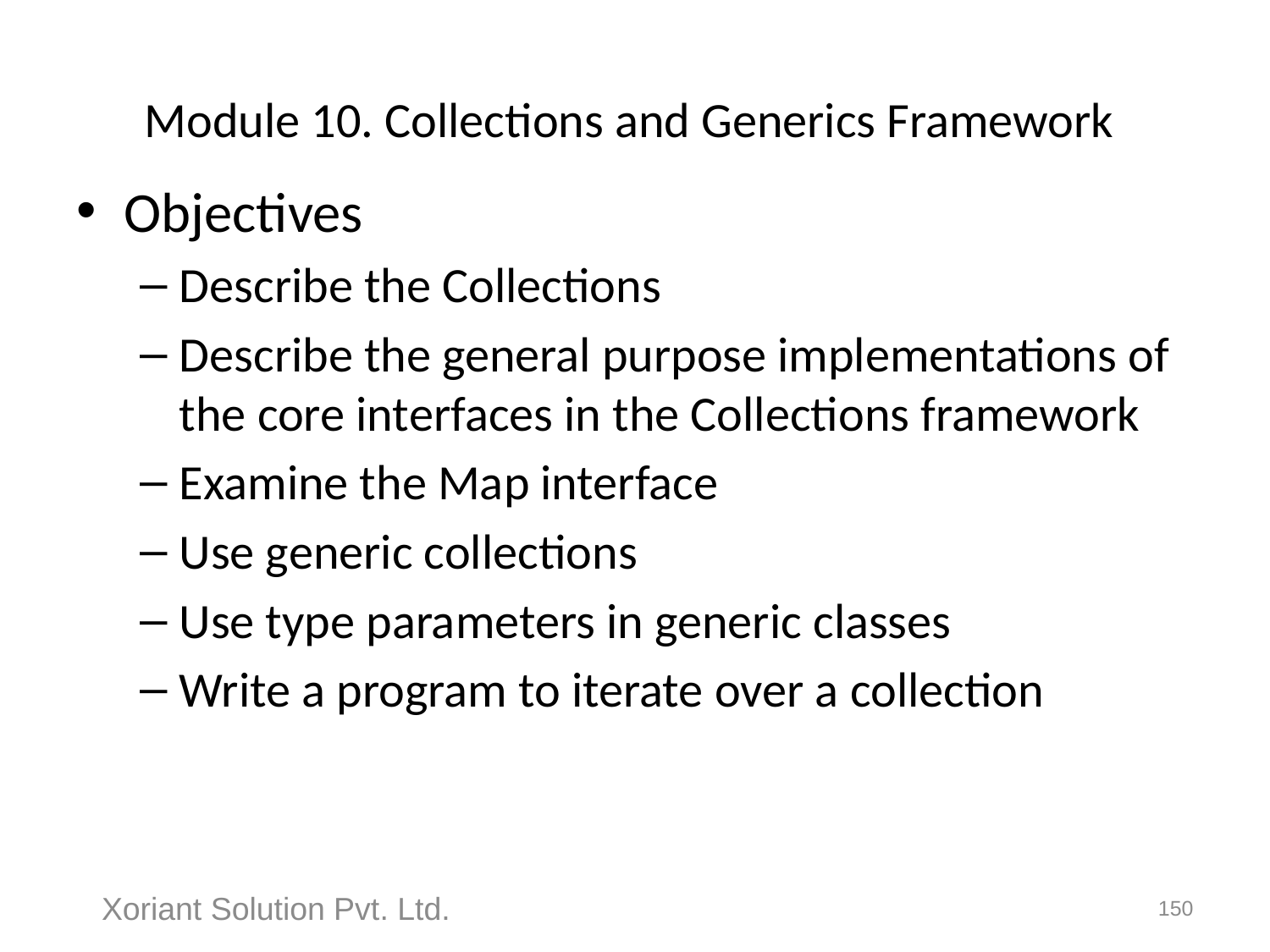

# Module 10. Collections and Generics Framework
Objectives
Describe the Collections
Describe the general purpose implementations of the core interfaces in the Collections framework
Examine the Map interface
Use generic collections
Use type parameters in generic classes
Write a program to iterate over a collection

Xoriant Solution Pvt. Ltd.
150